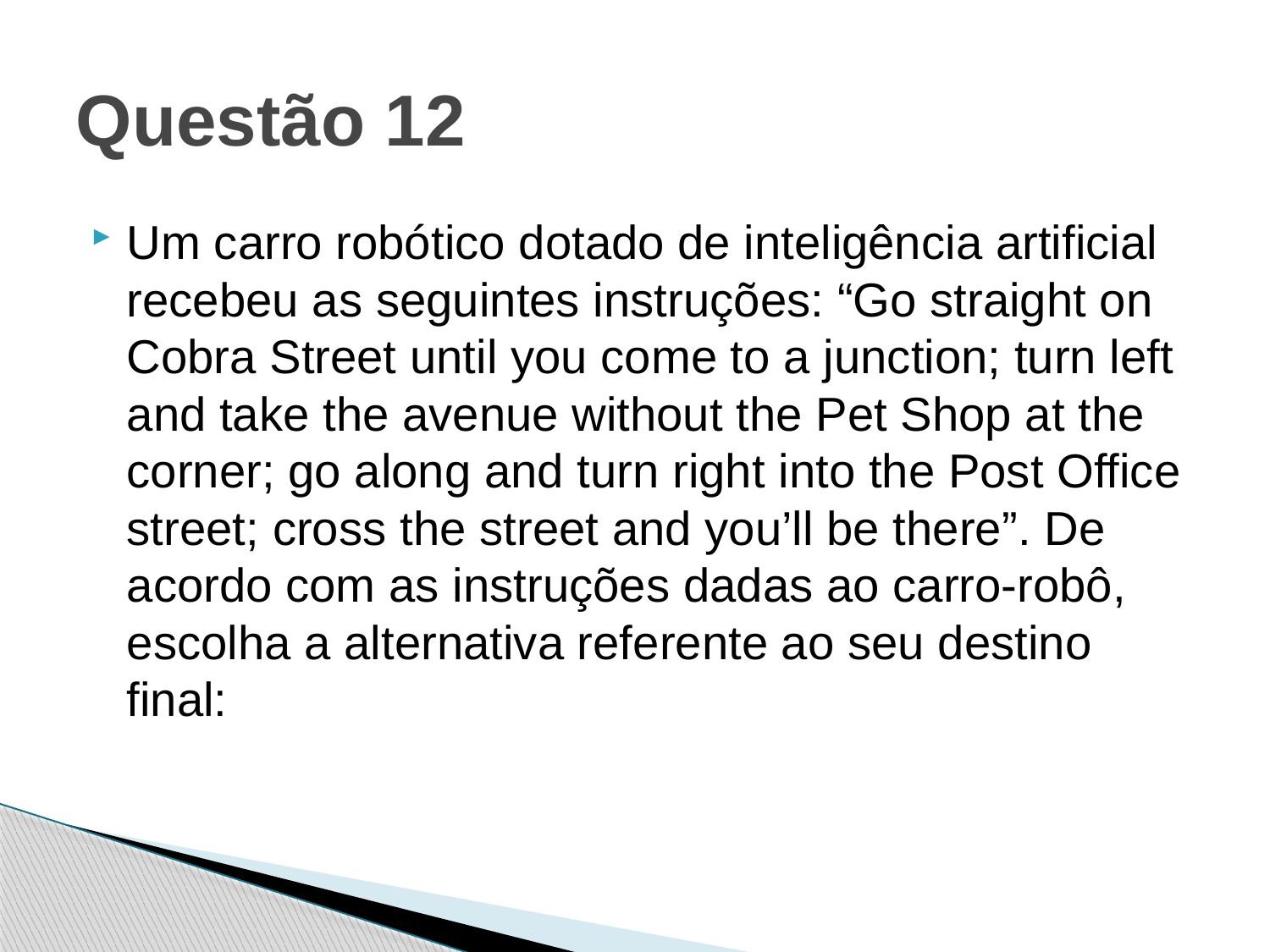

# Questão 12
Um carro robótico dotado de inteligência artificial recebeu as seguintes instruções: “Go straight on Cobra Street until you come to a junction; turn left and take the avenue without the Pet Shop at the corner; go along and turn right into the Post Office street; cross the street and you’ll be there”. De acordo com as instruções dadas ao carro-robô, escolha a alternativa referente ao seu destino final: